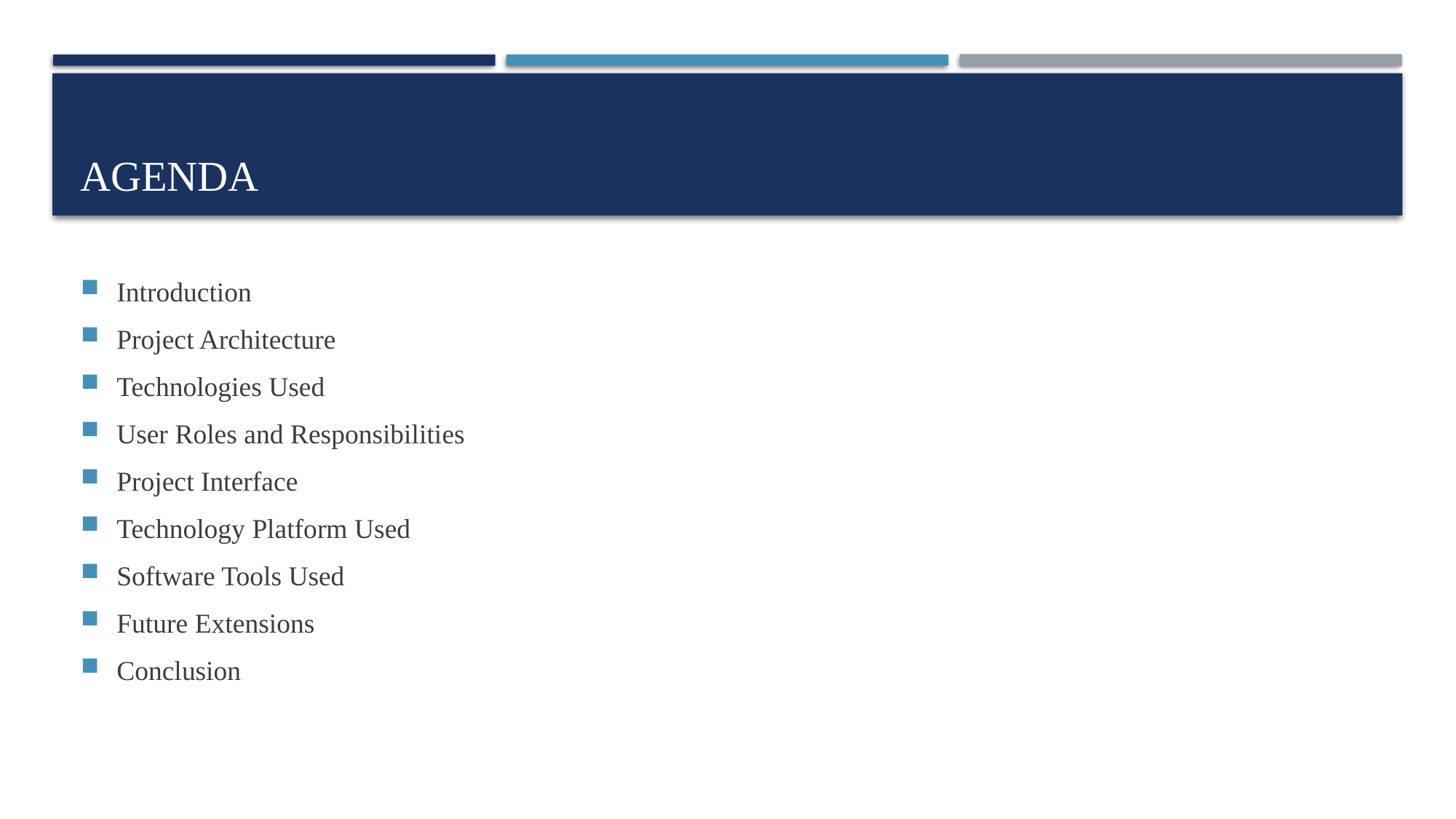

# Agenda
Introduction
Project Architecture
Technologies Used
User Roles and Responsibilities
Project Interface
Technology Platform Used
Software Tools Used
Future Extensions
Conclusion